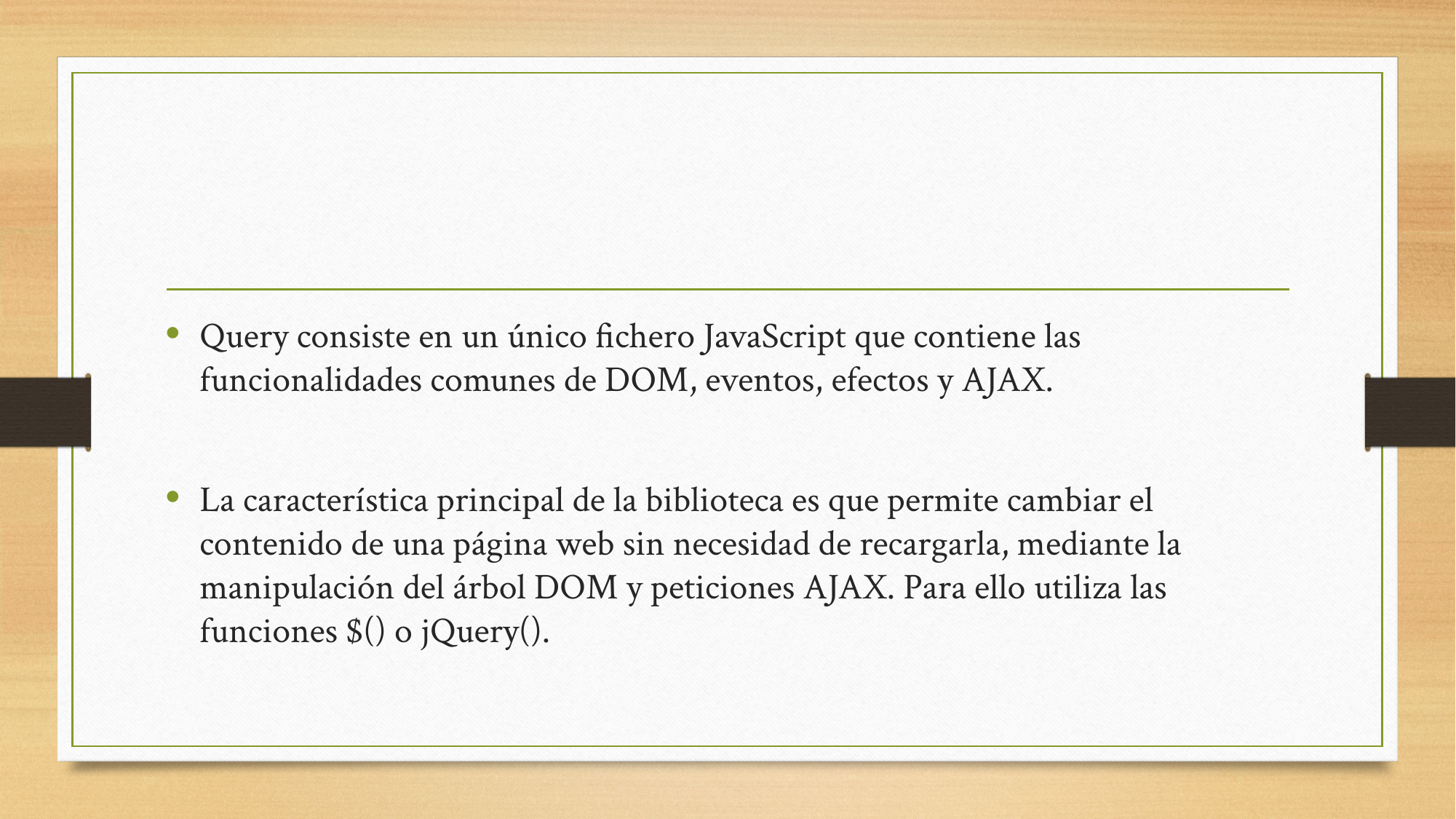

#
Query consiste en un único fichero JavaScript que contiene las funcionalidades comunes de DOM, eventos, efectos y AJAX.

La característica principal de la biblioteca es que permite cambiar el contenido de una página web sin necesidad de recargarla, mediante la manipulación del árbol DOM y peticiones AJAX. Para ello utiliza las funciones $() o jQuery().